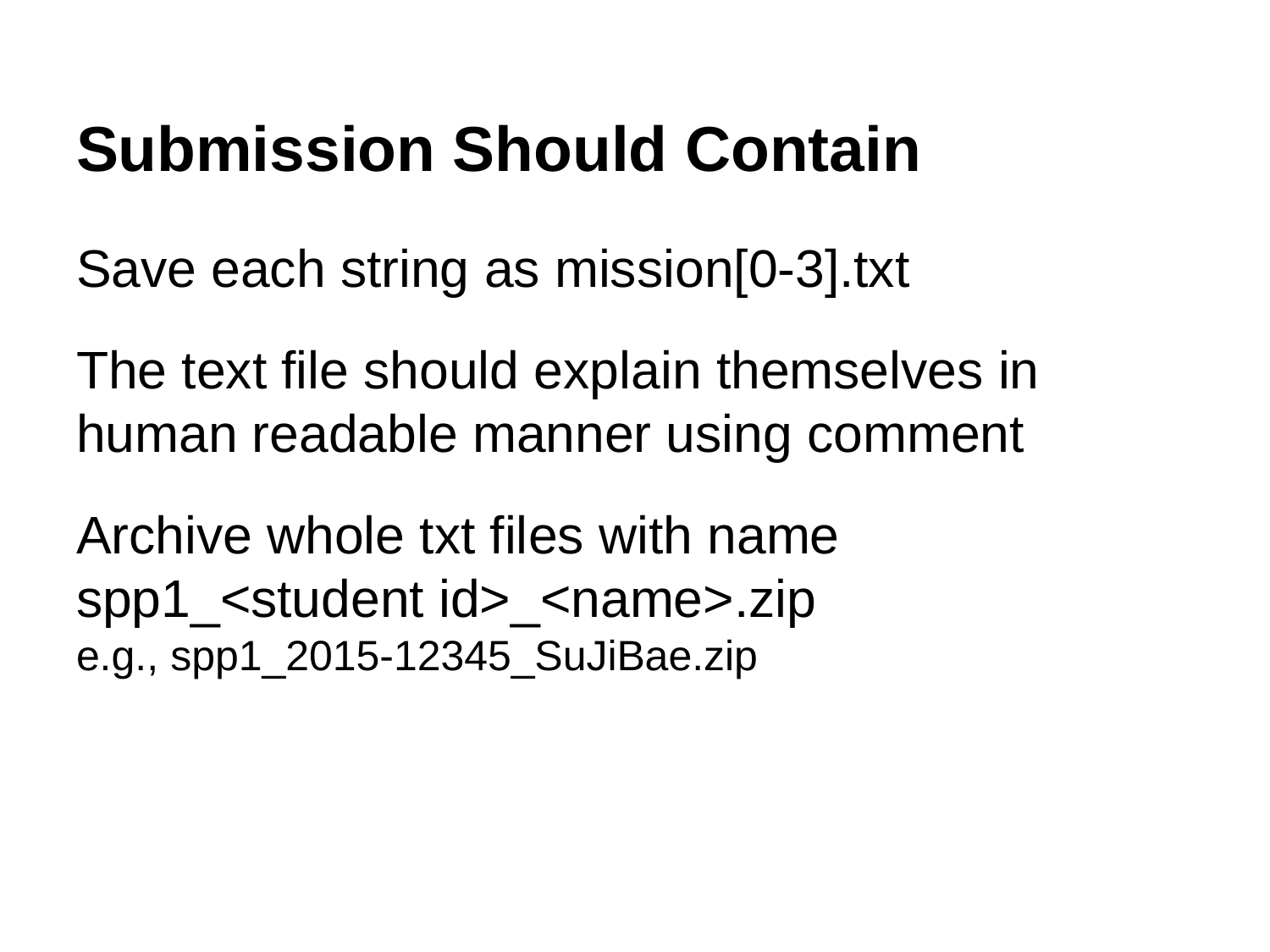

Submission Should Contain
Save each string as mission[0-3].txt

The text file should explain themselves in human readable manner using comment

Archive whole txt files with name spp1_<student id>_<name>.zip
e.g., spp1_2015-12345_SuJiBae.zip